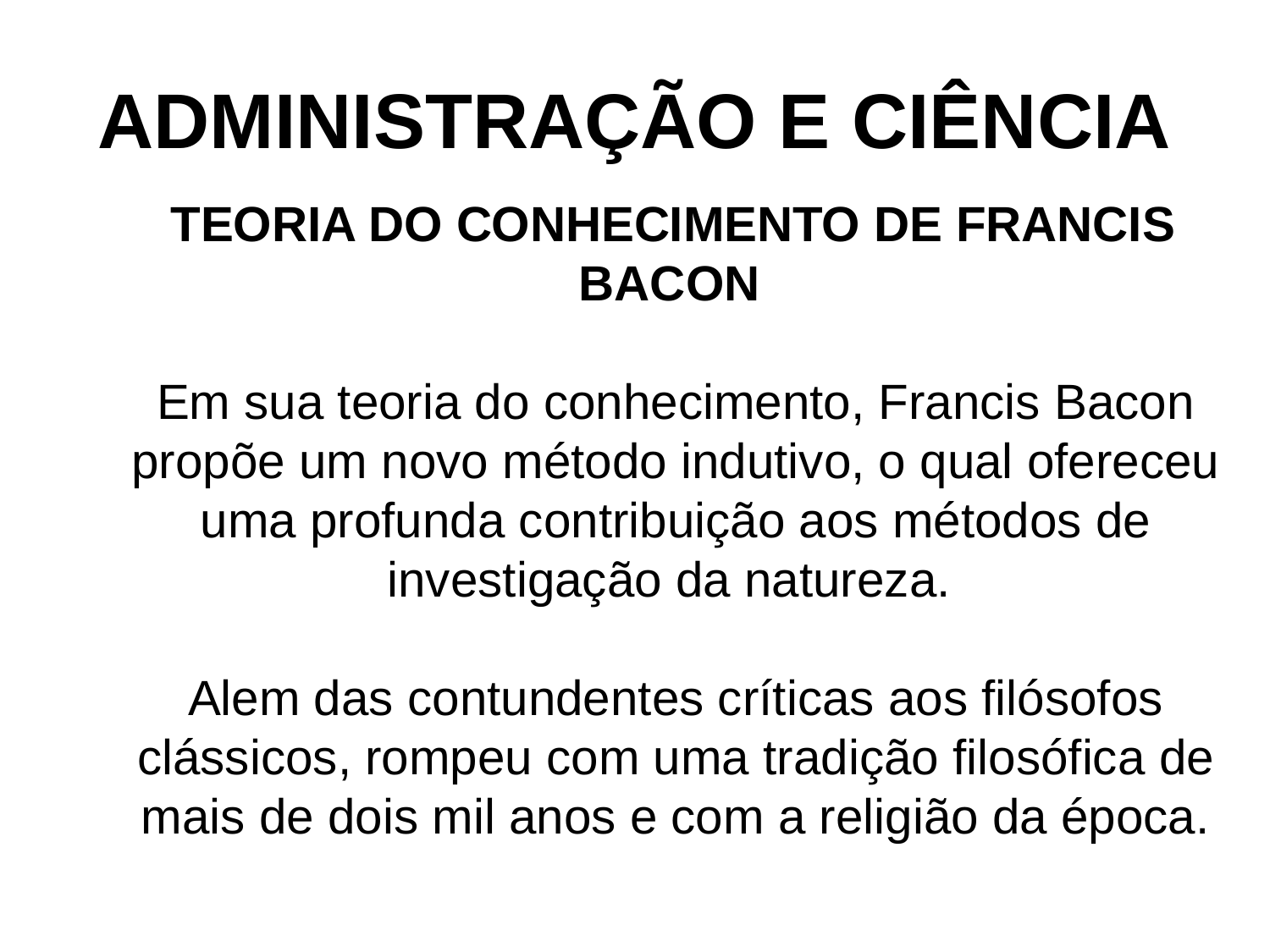

# ADMINISTRAÇÃO E CIÊNCIA
   TEORIA DO CONHECIMENTO DE FRANCIS BACON 
Em sua teoria do conhecimento, Francis Bacon propõe um novo método indutivo, o qual ofereceu uma profunda contribuição aos métodos de investigação da natureza. 
Alem das contundentes críticas aos filósofos clássicos, rompeu com uma tradição filosófica de mais de dois mil anos e com a religião da época.